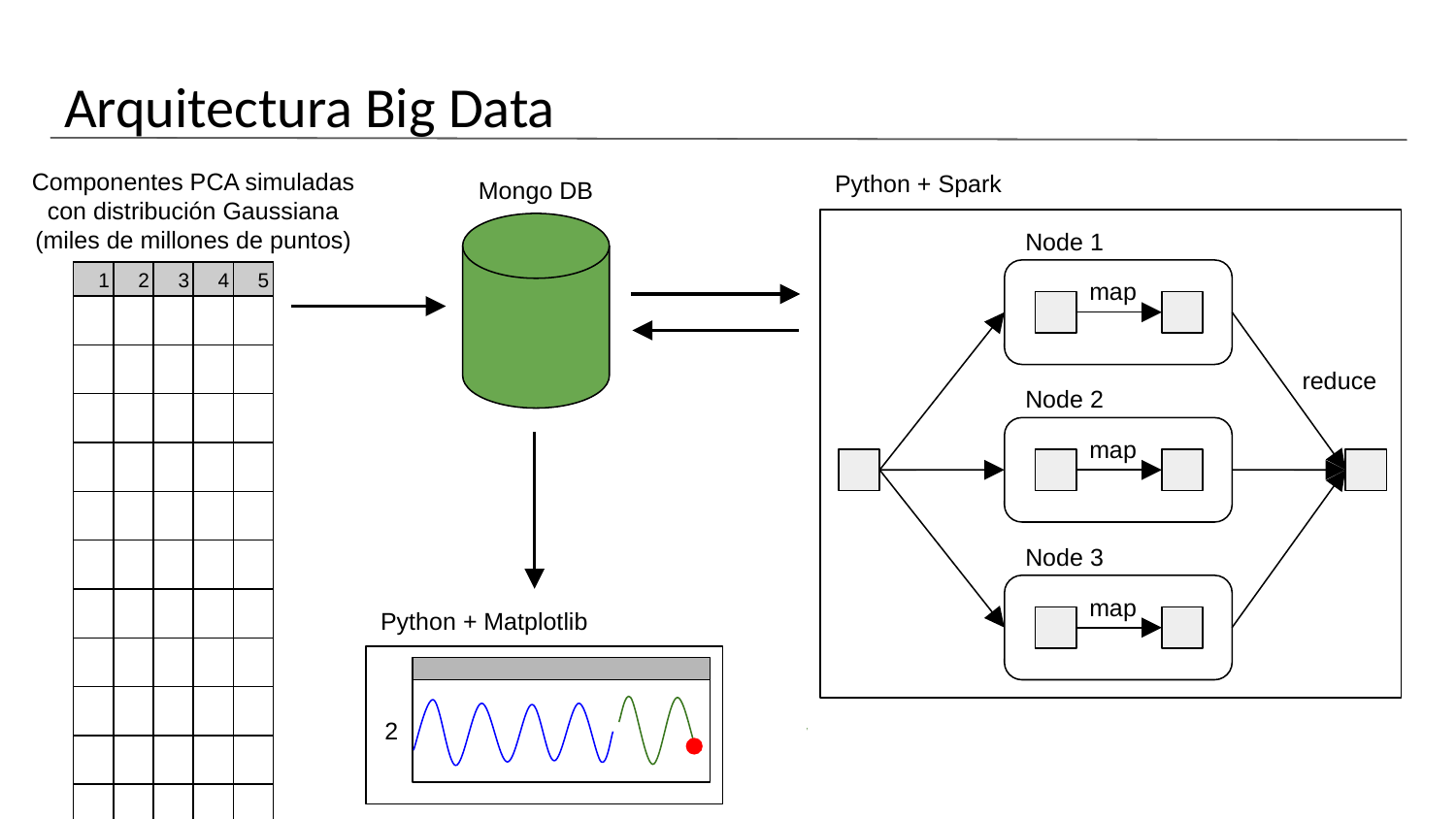

# Arquitectura Big Data
Componentes PCA simuladas con distribución Gaussiana (miles de millones de puntos)
Python + Spark
Mongo DB

Node 1

| 1 | 2 | 3 | 4 | 5 |
| --- | --- | --- | --- | --- |
|  |  |  |  |  |
|  |  |  |  |  |
|  |  |  |  |  |
|  |  |  |  |  |
|  |  |  |  |  |
|  |  |  |  |  |
|  |  |  |  |  |
|  |  |  |  |  |
|  |  |  |  |  |
|  |  |  |  |  |
|  |  |  |  |  |
|  |  |  |  |  |
|  |  |  |  |  |
|  |  |  |  |  |
map

reduce
Node 2

map

Node 3

map
Python + Matplotlib

2